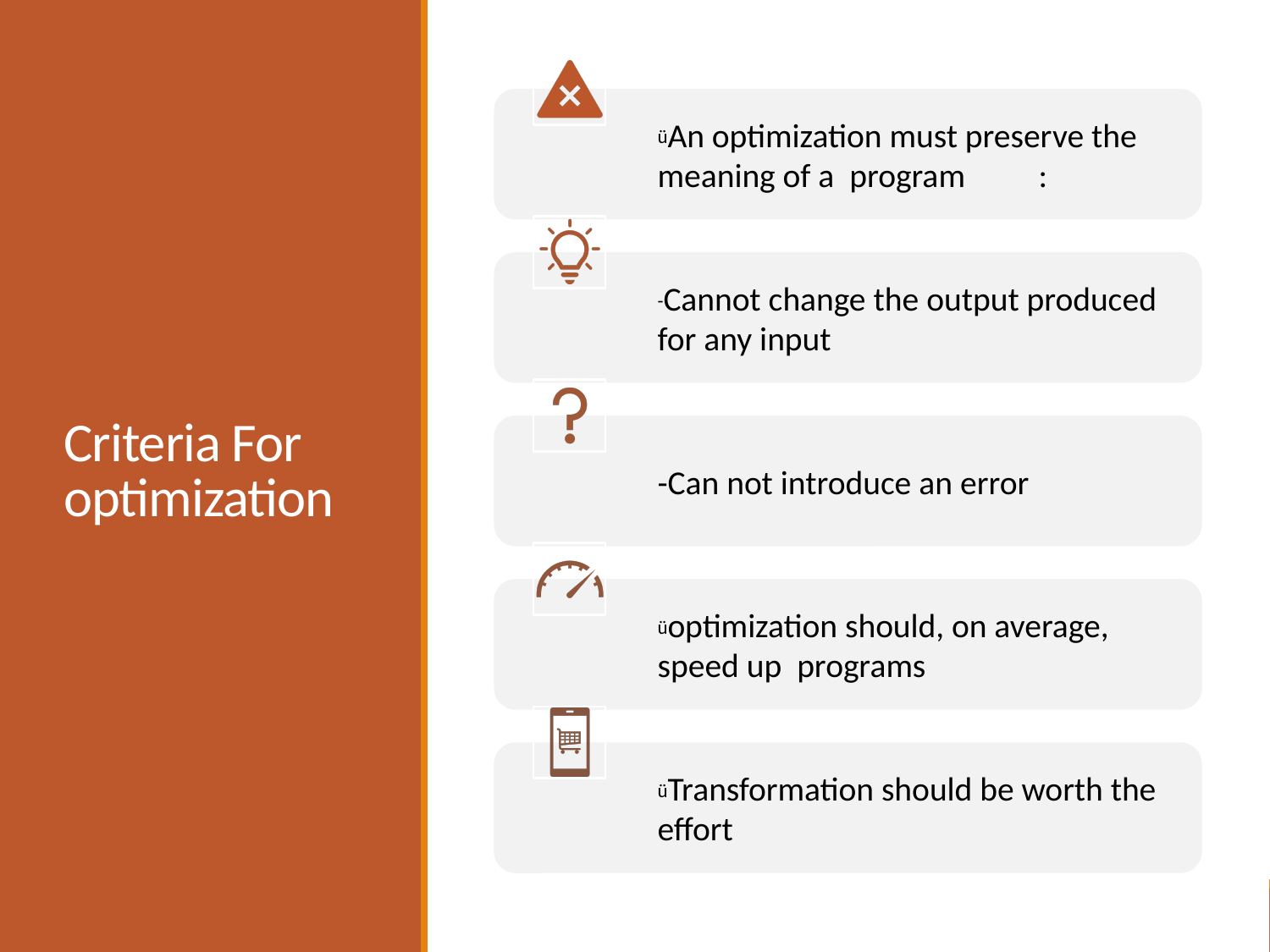

# Criteria For optimization
-Cannot change the output produced for any input
-Can not introduce an error
üTransformation should be worth the effort